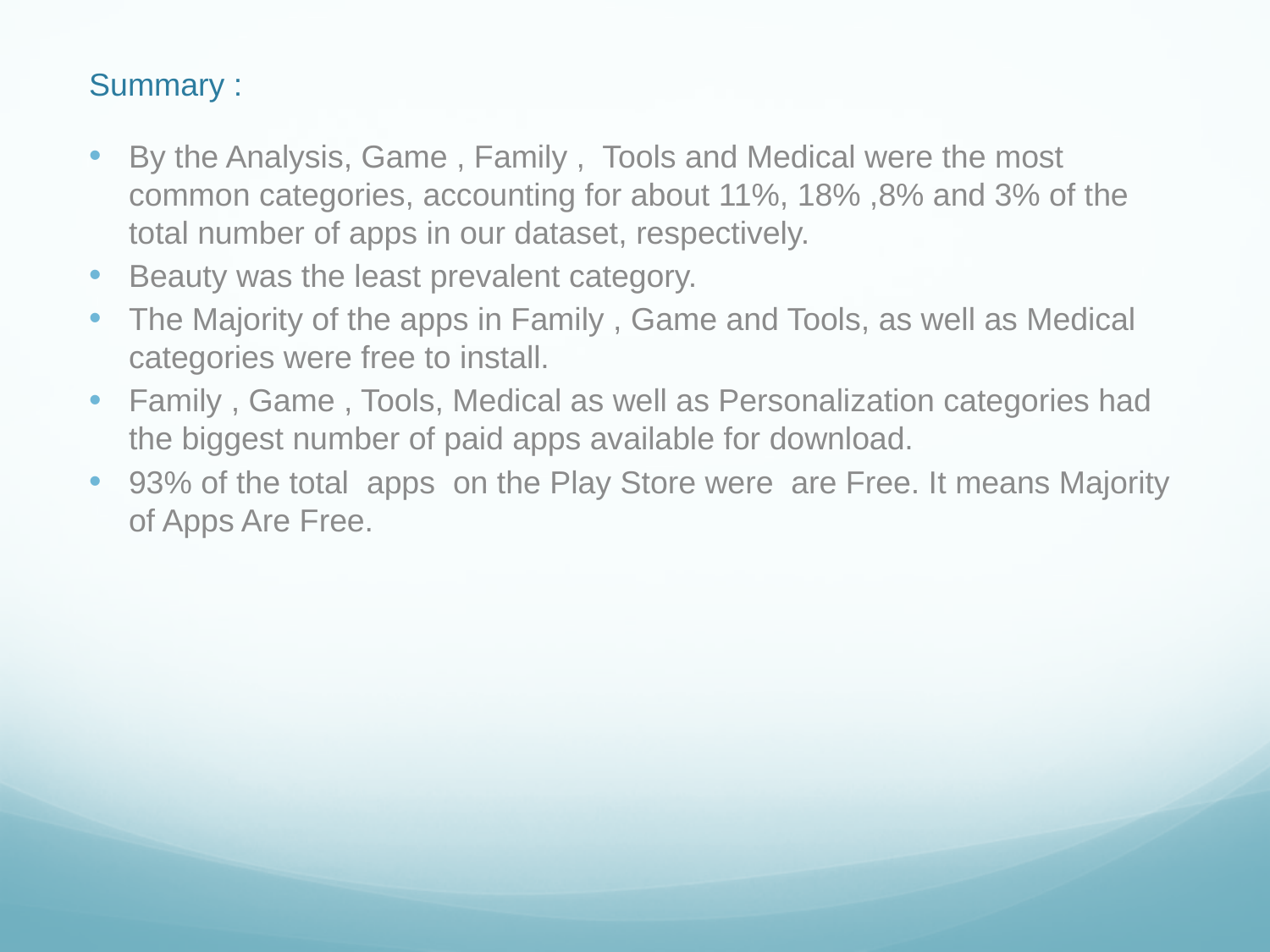

# Summary :
By the Analysis, Game , Family ,  Tools and Medical were the most common categories, accounting for about 11%, 18% ,8% and 3% of the total number of apps in our dataset, respectively.
Beauty was the least prevalent category.
The Majority of the apps in Family , Game and Tools, as well as Medical categories were free to install.
Family , Game , Tools, Medical as well as Personalization categories had the biggest number of paid apps available for download.
93% of the total  apps  on the Play Store were  are Free. It means Majority of Apps Are Free.